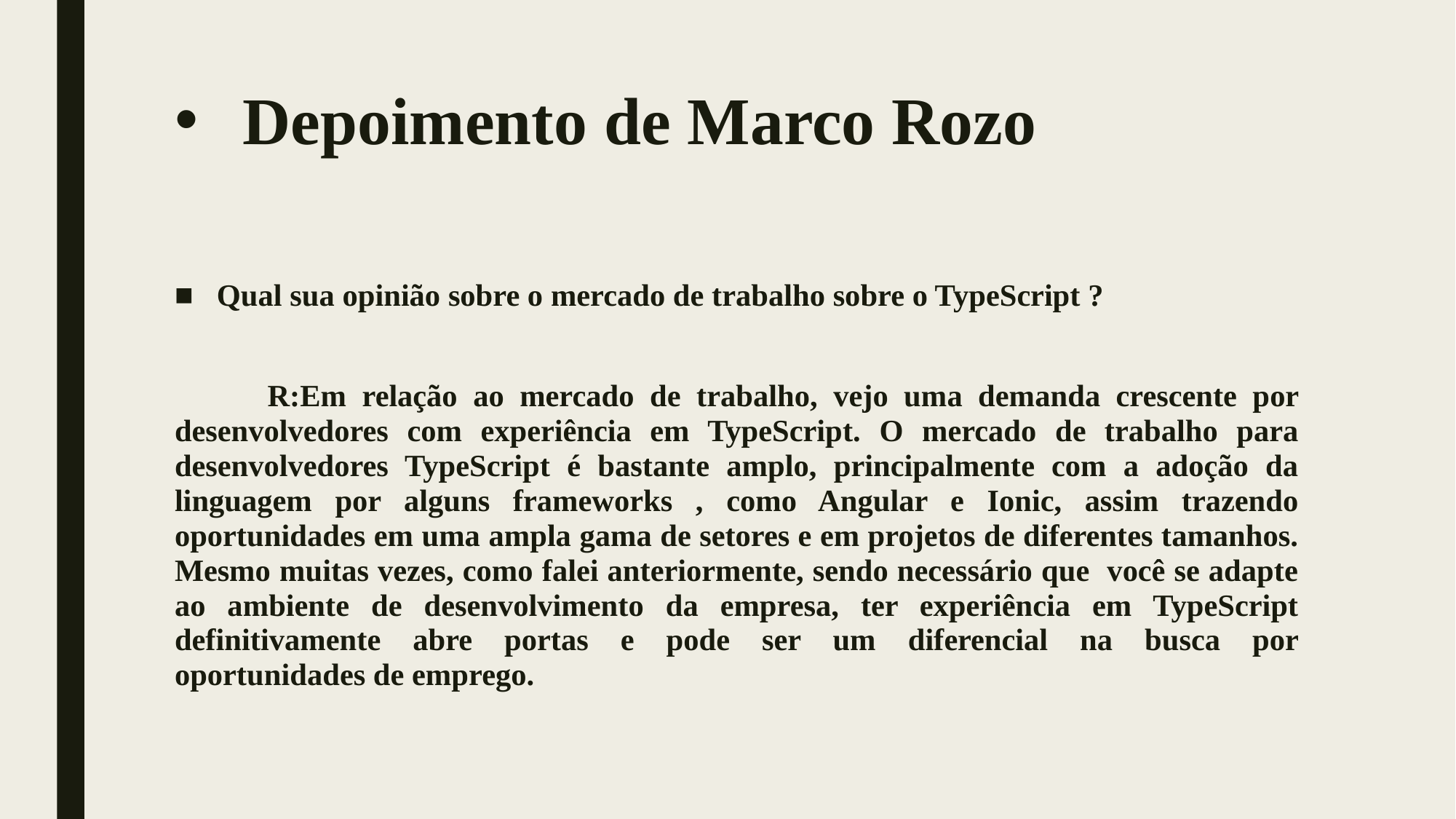

# Depoimento de Marco Rozo
Qual sua opinião sobre o mercado de trabalho sobre o TypeScript ?

	R:Em relação ao mercado de trabalho, vejo uma demanda crescente por desenvolvedores com experiência em TypeScript. O mercado de trabalho para desenvolvedores TypeScript é bastante amplo, principalmente com a adoção da linguagem por alguns frameworks , como Angular e Ionic, assim trazendo oportunidades em uma ampla gama de setores e em projetos de diferentes tamanhos. Mesmo muitas vezes, como falei anteriormente, sendo necessário que  você se adapte ao ambiente de desenvolvimento da empresa, ter experiência em TypeScript definitivamente abre portas e pode ser um diferencial na busca por oportunidades de emprego.